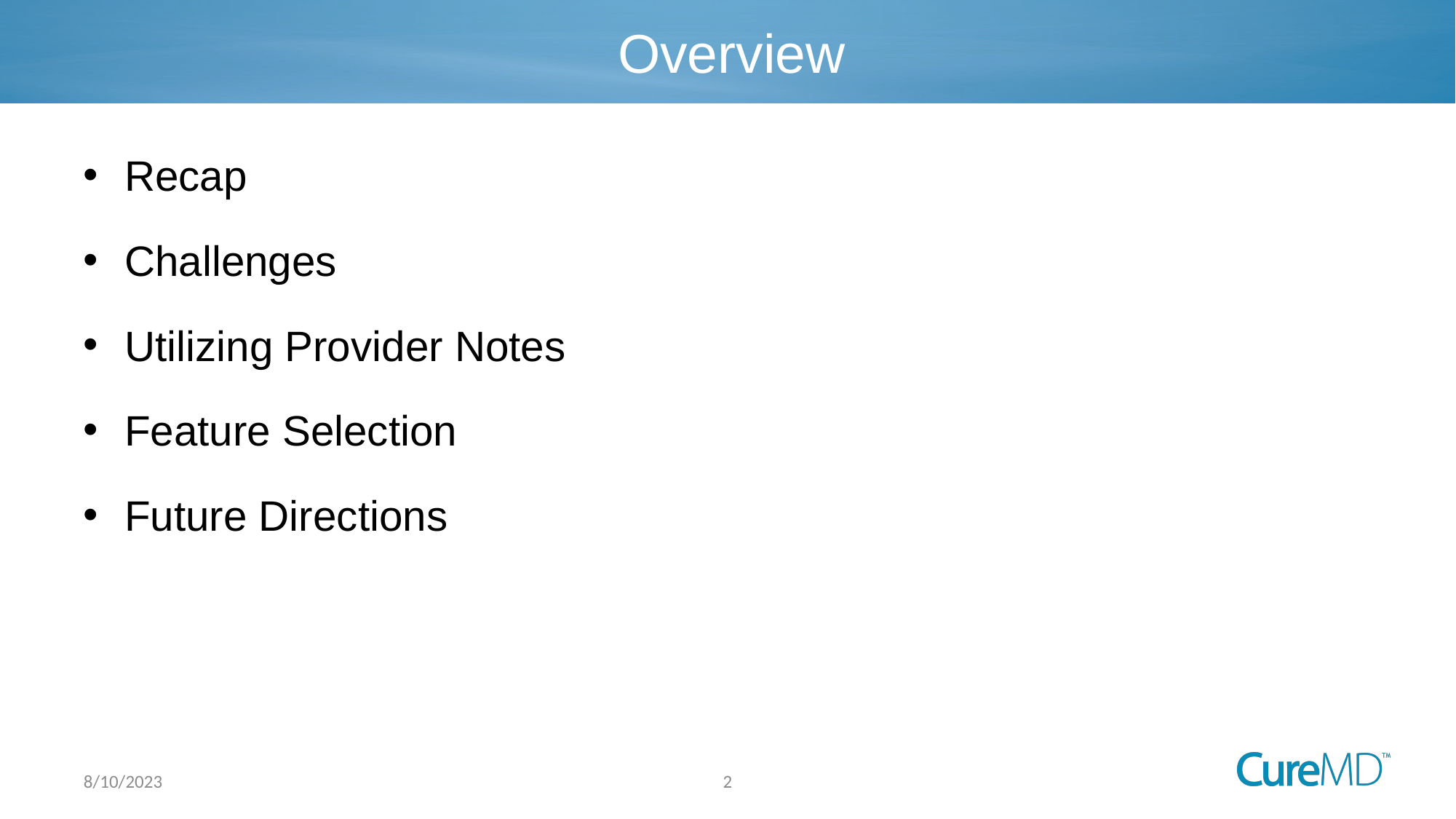

# Overview
Recap
Challenges
Utilizing Provider Notes
Feature Selection
Future Directions

2
8/10/2023